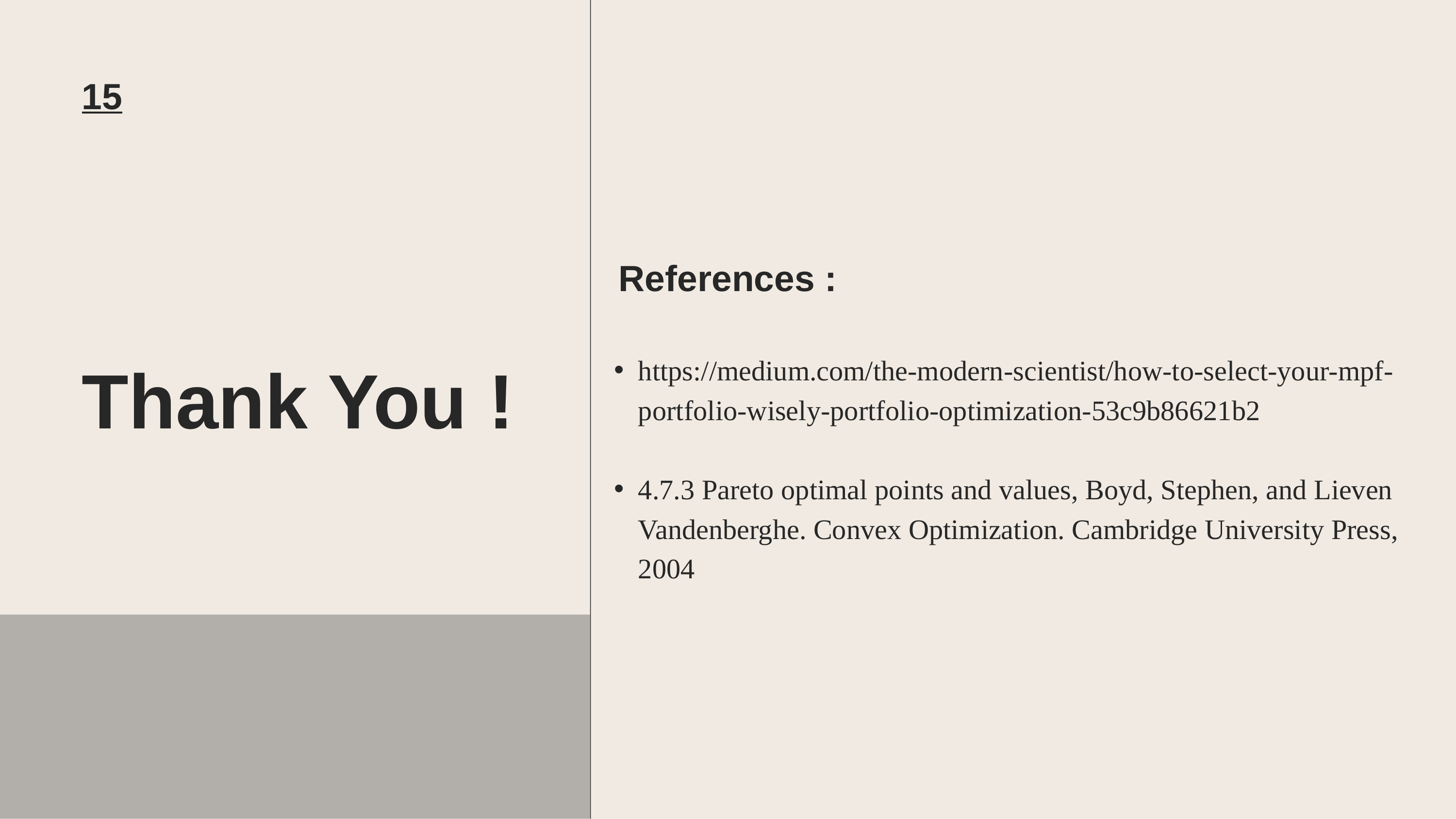

15
References :
https://medium.com/the-modern-scientist/how-to-select-your-mpf-portfolio-wisely-portfolio-optimization-53c9b86621b2

4.7.3 Pareto optimal points and values, Boyd, Stephen, and Lieven Vandenberghe. Convex Optimization. Cambridge University Press, 2004

Thank You !